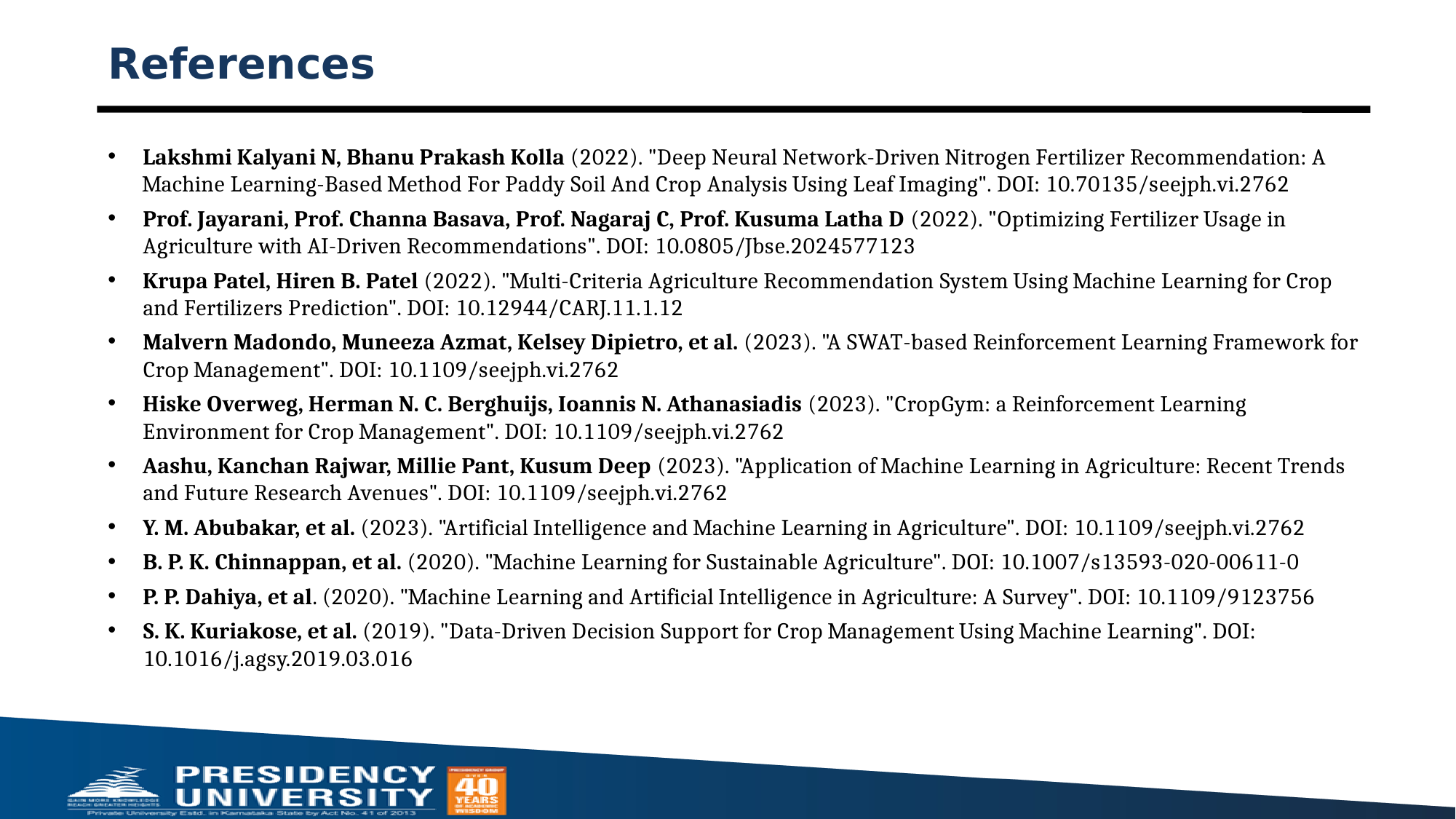

# References
Lakshmi Kalyani N, Bhanu Prakash Kolla (2022). "Deep Neural Network-Driven Nitrogen Fertilizer Recommendation: A Machine Learning-Based Method For Paddy Soil And Crop Analysis Using Leaf Imaging". DOI: 10.70135/seejph.vi.2762
Prof. Jayarani, Prof. Channa Basava, Prof. Nagaraj C, Prof. Kusuma Latha D (2022). "Optimizing Fertilizer Usage in Agriculture with AI-Driven Recommendations". DOI: 10.0805/Jbse.2024577123
Krupa Patel, Hiren B. Patel (2022). "Multi-Criteria Agriculture Recommendation System Using Machine Learning for Crop and Fertilizers Prediction". DOI: 10.12944/CARJ.11.1.12
Malvern Madondo, Muneeza Azmat, Kelsey Dipietro, et al. (2023). "A SWAT-based Reinforcement Learning Framework for Crop Management". DOI: 10.1109/seejph.vi.2762
Hiske Overweg, Herman N. C. Berghuijs, Ioannis N. Athanasiadis (2023). "CropGym: a Reinforcement Learning Environment for Crop Management". DOI: 10.1109/seejph.vi.2762
Aashu, Kanchan Rajwar, Millie Pant, Kusum Deep (2023). "Application of Machine Learning in Agriculture: Recent Trends and Future Research Avenues". DOI: 10.1109/seejph.vi.2762
Y. M. Abubakar, et al. (2023). "Artificial Intelligence and Machine Learning in Agriculture". DOI: 10.1109/seejph.vi.2762
B. P. K. Chinnappan, et al. (2020). "Machine Learning for Sustainable Agriculture". DOI: 10.1007/s13593-020-00611-0
P. P. Dahiya, et al. (2020). "Machine Learning and Artificial Intelligence in Agriculture: A Survey". DOI: 10.1109/9123756
S. K. Kuriakose, et al. (2019). "Data-Driven Decision Support for Crop Management Using Machine Learning". DOI: 10.1016/j.agsy.2019.03.016